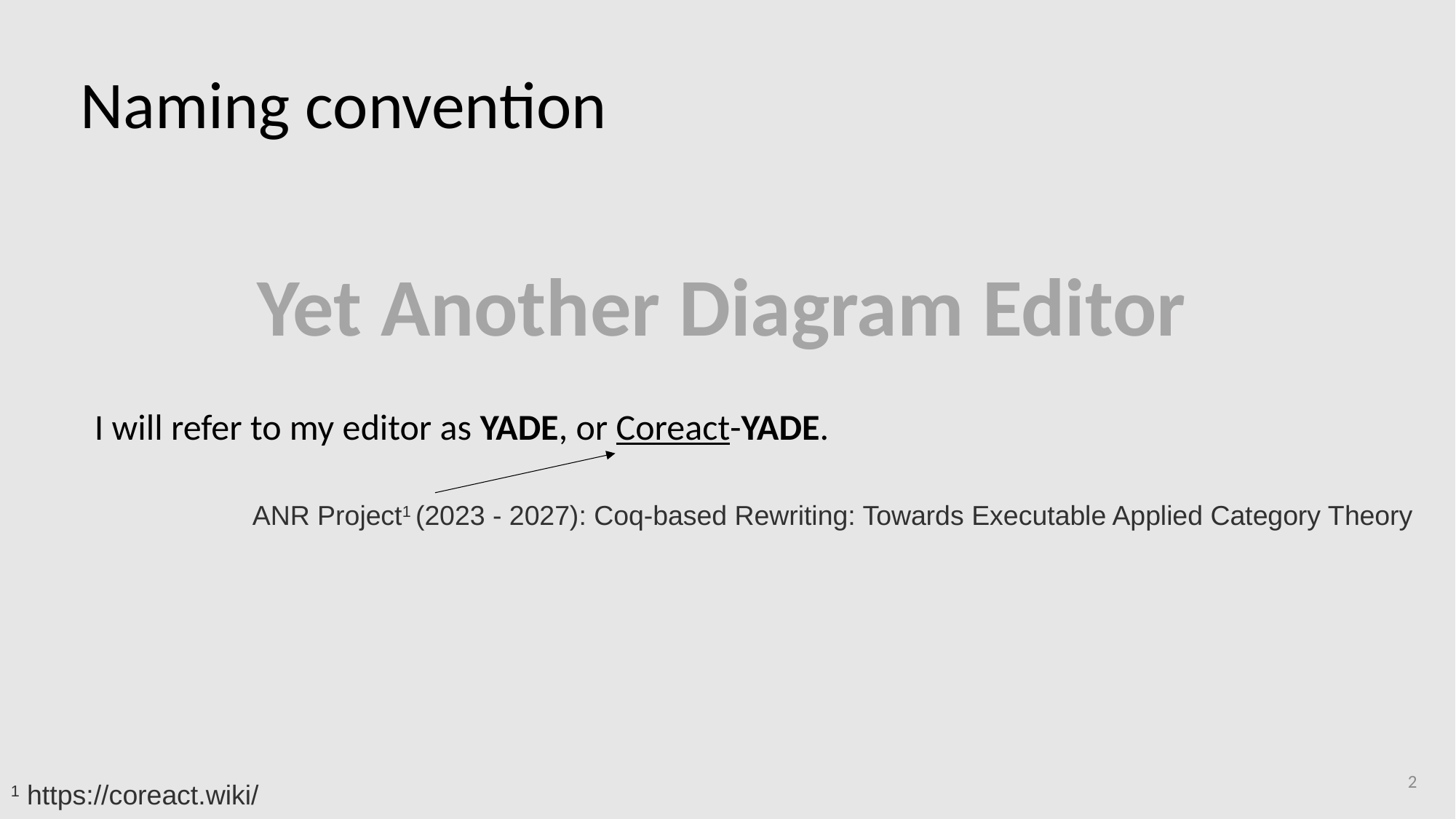

# Naming convention
Yet Another Diagram Editor
I will refer to my editor as YADE, or Coreact-YADE.
ANR Project1 (2023 - 2027): Coq-based Rewriting: Towards Executable Applied Category Theory
2
1 https://coreact.wiki/